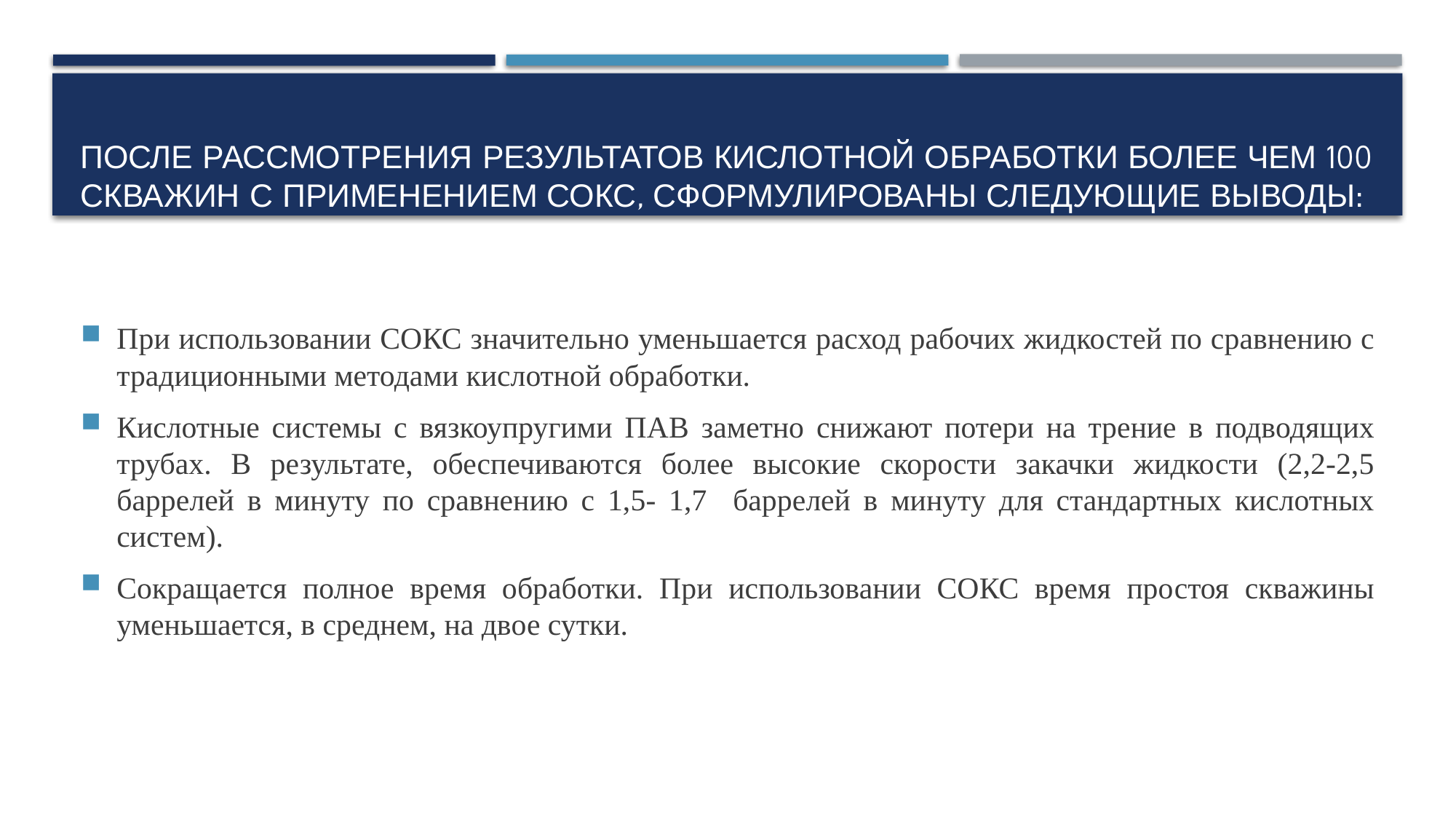

# После рассмотрения результатов кислотной обработки более чем 100 скважин с применением СОКС, сформулированы следующие выводы:
При использовании СОКС значительно уменьшается расход рабочих жидкостей по сравнению с традиционными методами кислотной обработки.
Кислотные системы с вязкоупругими ПАВ заметно снижают потери на трение в подводящих трубах. В результате, обеспечиваются более высокие скорости закачки жидкости (2,2-2,5 баррелей в минуту по сравнению с 1,5- 1,7  баррелей в минуту для стандартных кислотных систем).
Сокращается полное время обработки. При использовании СОКС время простоя скважины уменьшается, в среднем, на двое сутки.